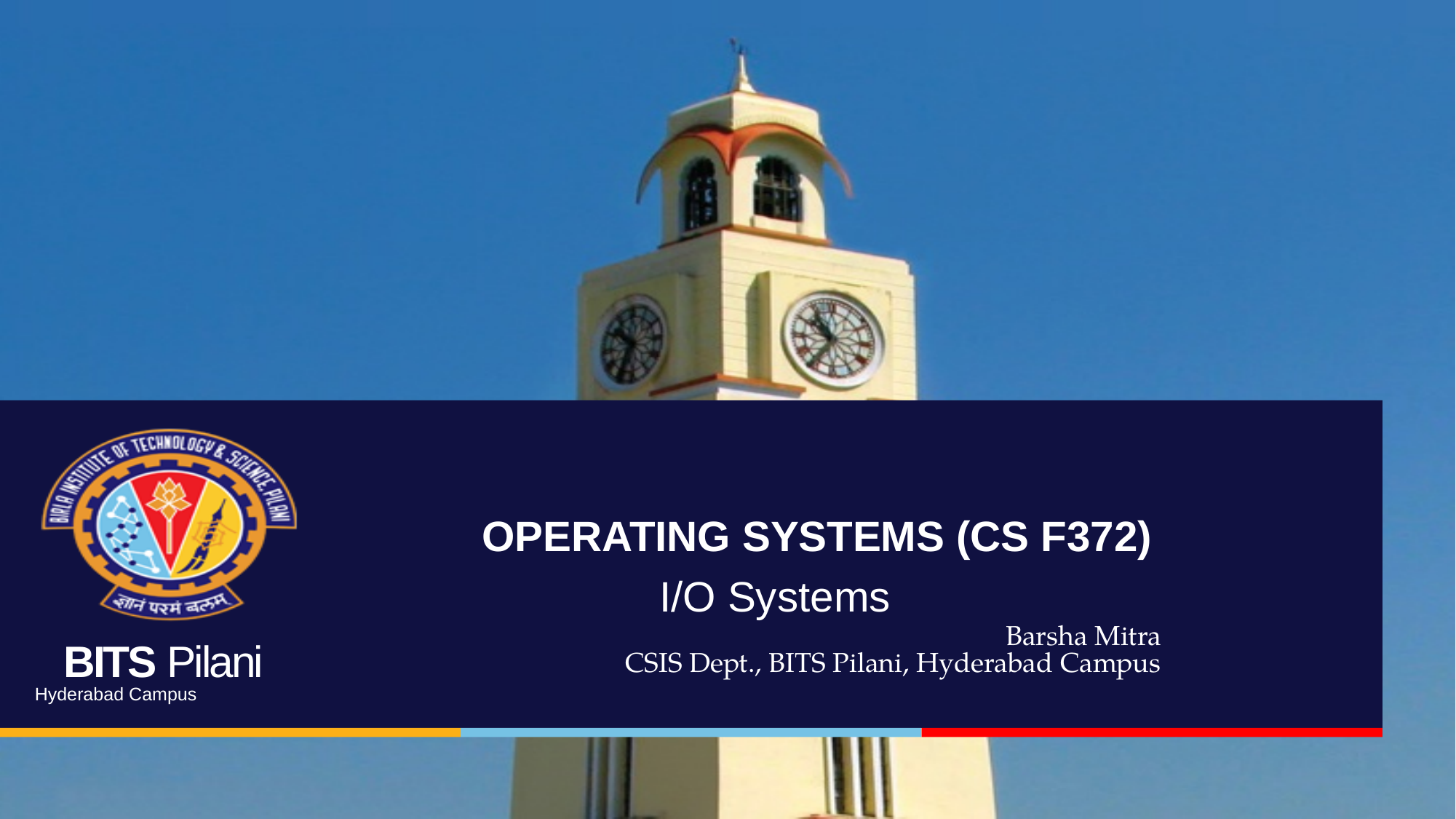

# OPERATING SYSTEMS (CS F372) I/O Systems
Barsha Mitra
CSIS Dept., BITS Pilani, Hyderabad Campus